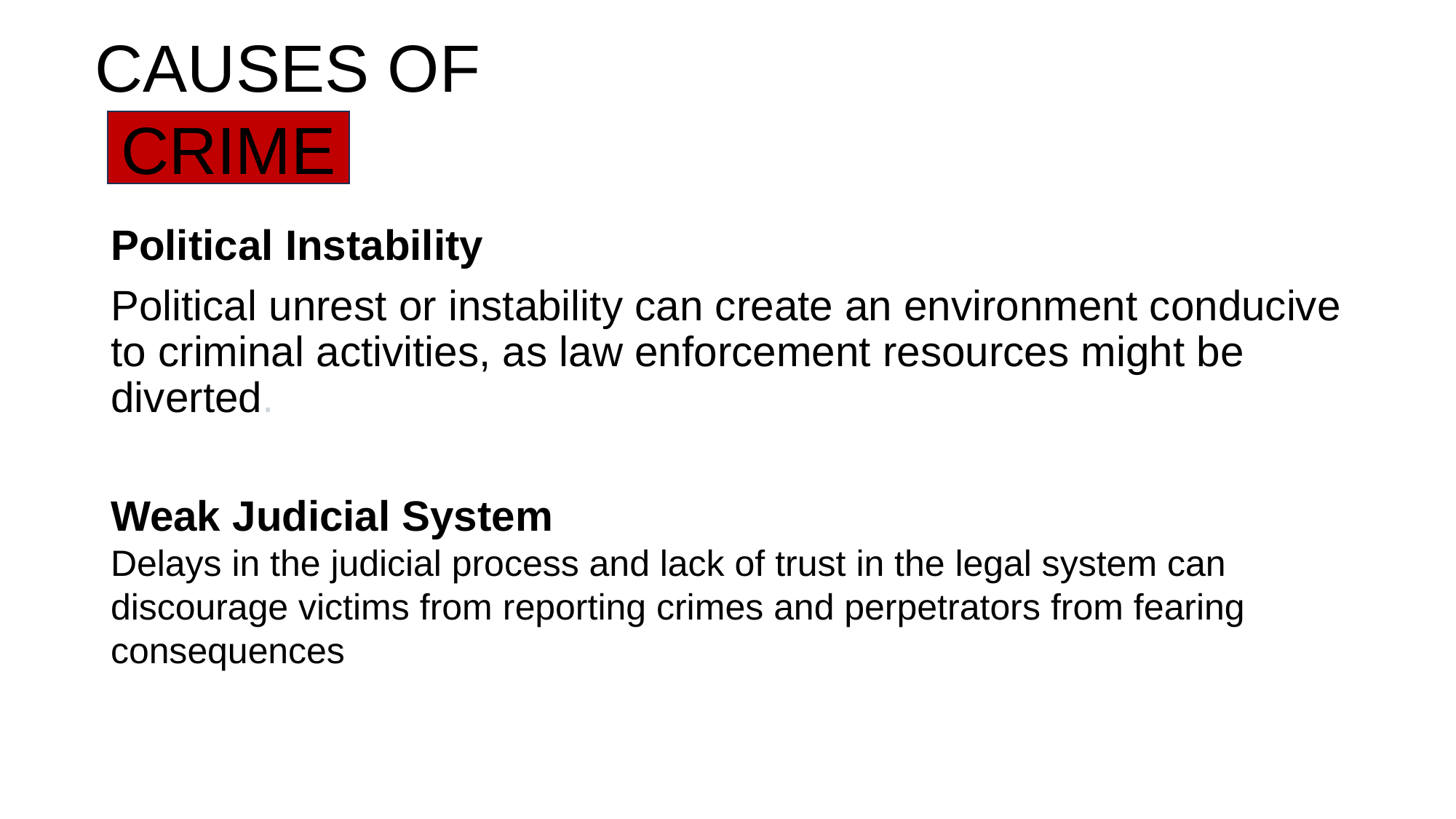

# CAUSES OF
CRIME
Political Instability
Political unrest or instability can create an environment conducive to criminal activities, as law enforcement resources might be diverted.
Weak Judicial System
Delays in the judicial process and lack of trust in the legal system can discourage victims from reporting crimes and perpetrators from fearing consequences